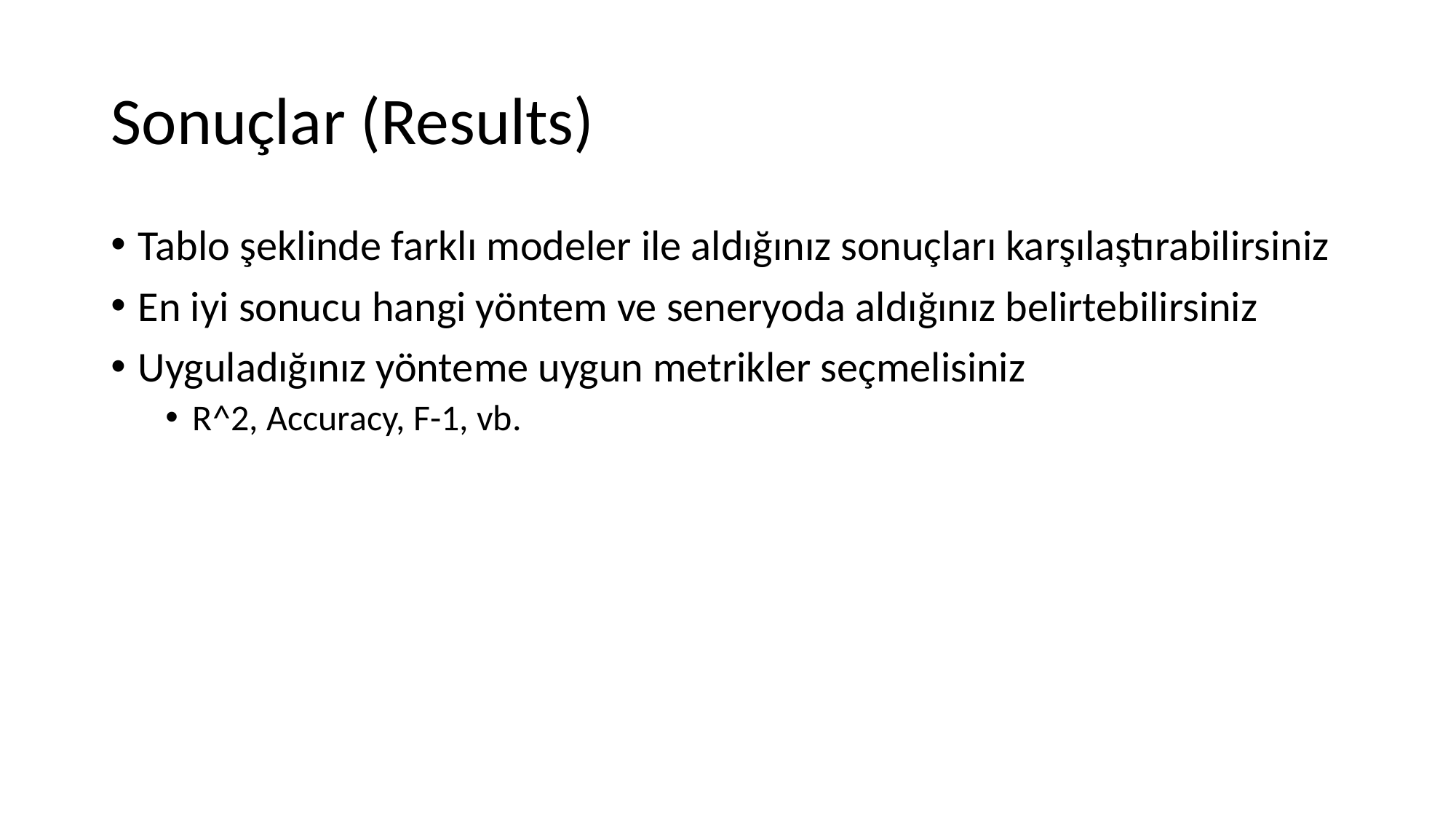

# Sonuçlar (Results)
Tablo şeklinde farklı modeler ile aldığınız sonuçları karşılaştırabilirsiniz
En iyi sonucu hangi yöntem ve seneryoda aldığınız belirtebilirsiniz
Uyguladığınız yönteme uygun metrikler seçmelisiniz
R^2, Accuracy, F-1, vb.